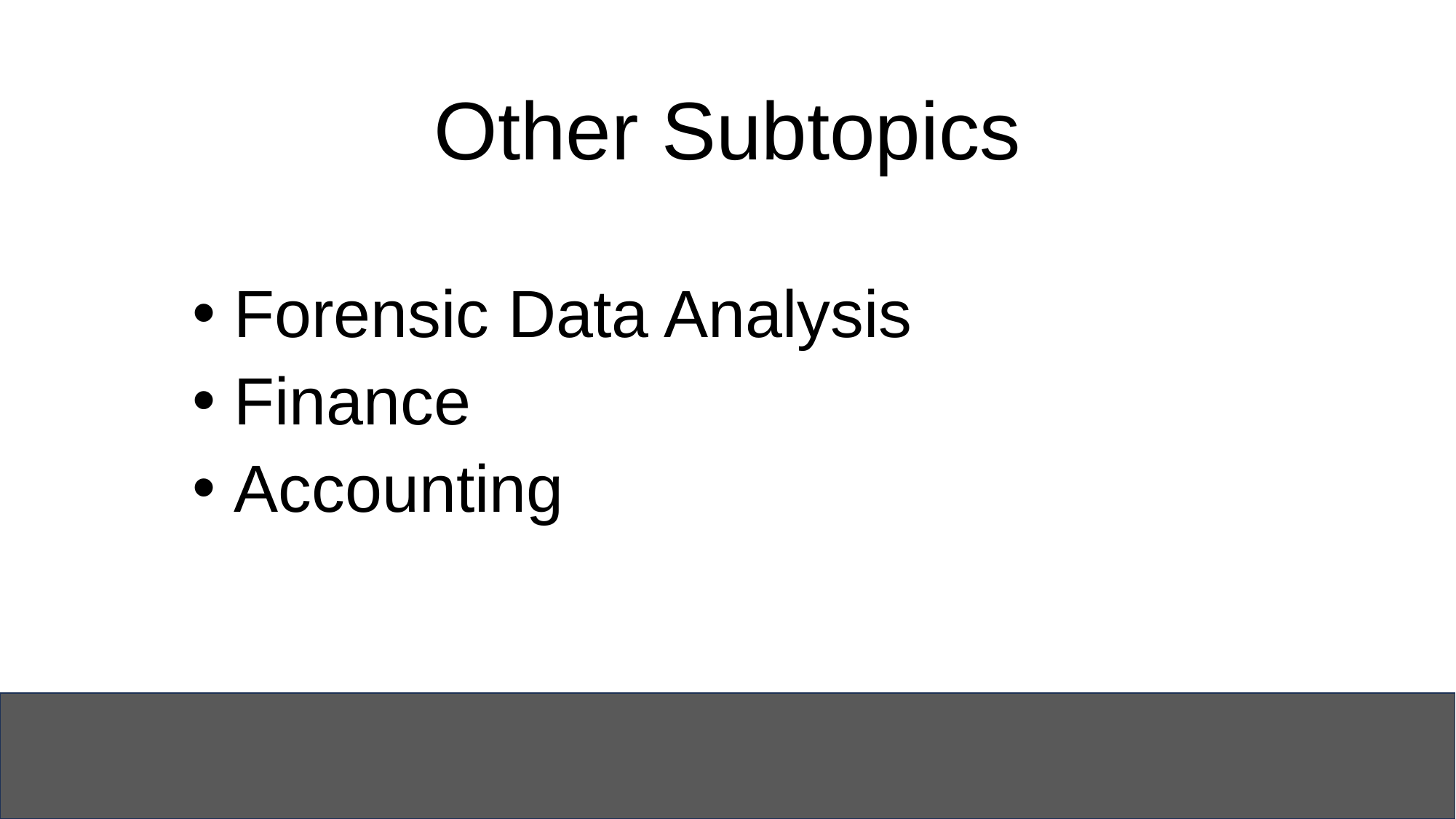

Other Subtopics

Forensic Data Analysis
Finance
Accounting